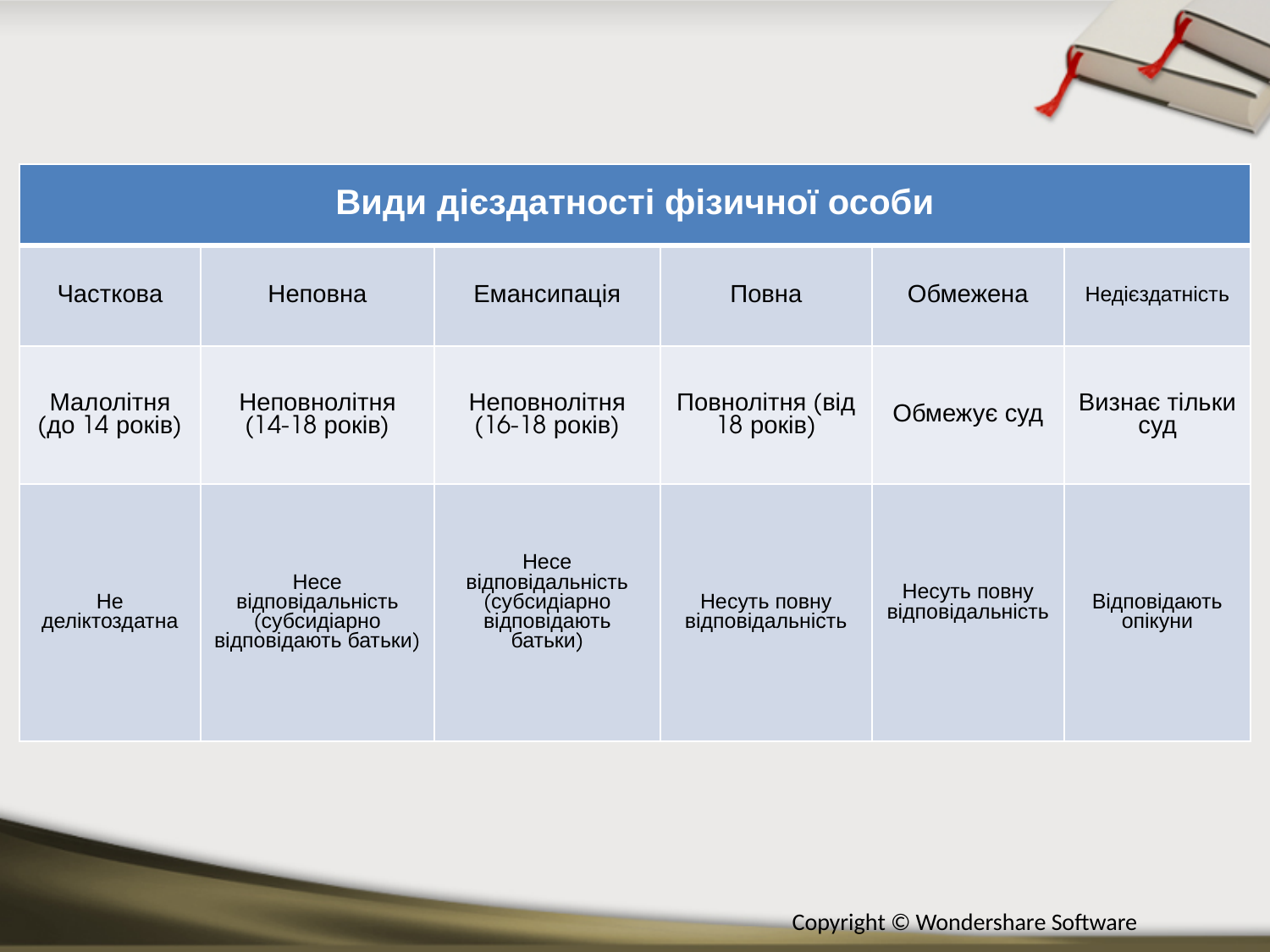

| Види дієздатності фізичної особи | Види дієздатності фізичної особи |  |  |  |  |
| --- | --- | --- | --- | --- | --- |
| Часткова | Неповна | Емансипація | Повна | Обмежена | Недієздатність |
| Малолітня (до 14 років) | Неповнолітня (14-18 років) | Неповнолітня (16-18 років) | Повнолітня (від 18 років) | Обмежує суд | Визнає тільки суд |
| Не деліктоздатна | Несе відповідальність (субсидіарно відповідають батьки) | Несе відповідальність (субсидіарно відповідають батьки) | Несуть повну відповідальність | Несуть повну відповідальність | Відповідають опікуни |